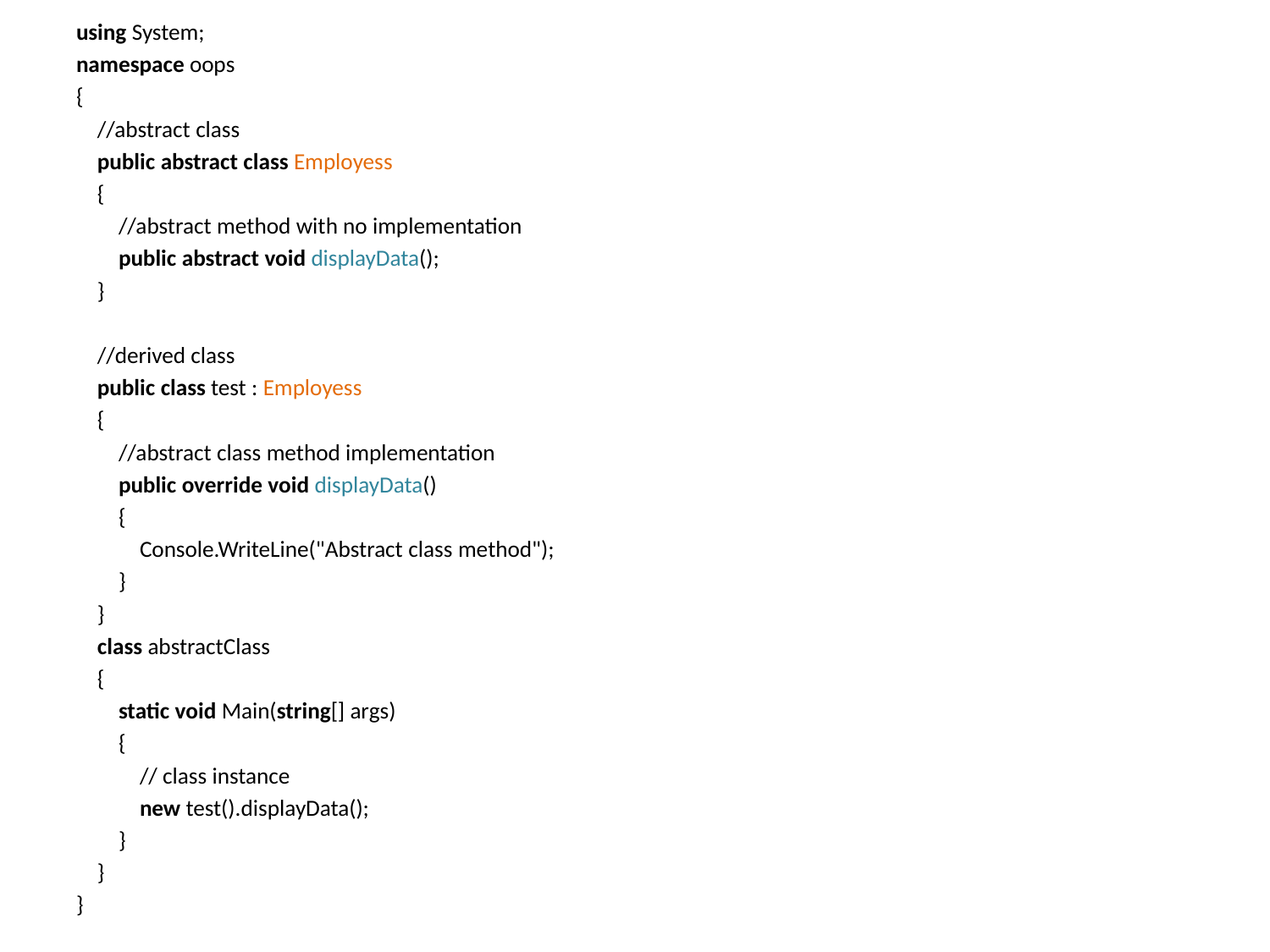

using System;
namespace oops
{
    //abstract class
    public abstract class Employess
    {
        //abstract method with no implementation
        public abstract void displayData();
    }

    //derived class
    public class test : Employess
    {
        //abstract class method implementation
        public override void displayData()
        {
            Console.WriteLine("Abstract class method");
        }
    }
    class abstractClass
    {
        static void Main(string[] args)
        {
            // class instance
            new test().displayData();
        }
    }
}